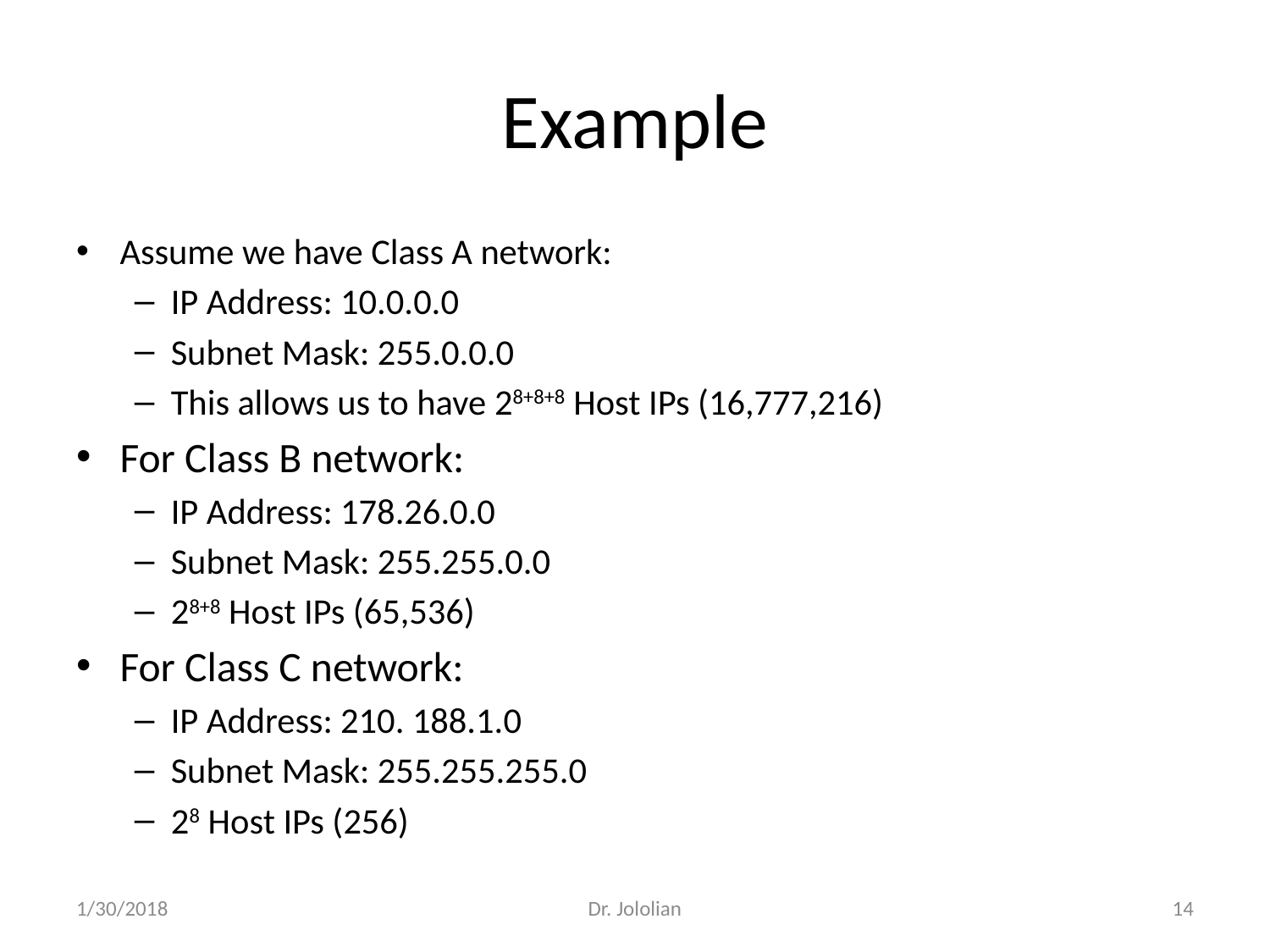

# Example
Assume we have Class A network:
IP Address: 10.0.0.0
Subnet Mask: 255.0.0.0
This allows us to have 28+8+8 Host IPs (16,777,216)
For Class B network:
IP Address: 178.26.0.0
Subnet Mask: 255.255.0.0
28+8 Host IPs (65,536)
For Class C network:
IP Address: 210. 188.1.0
Subnet Mask: 255.255.255.0
28 Host IPs (256)
1/30/2018
Dr. Jololian
14